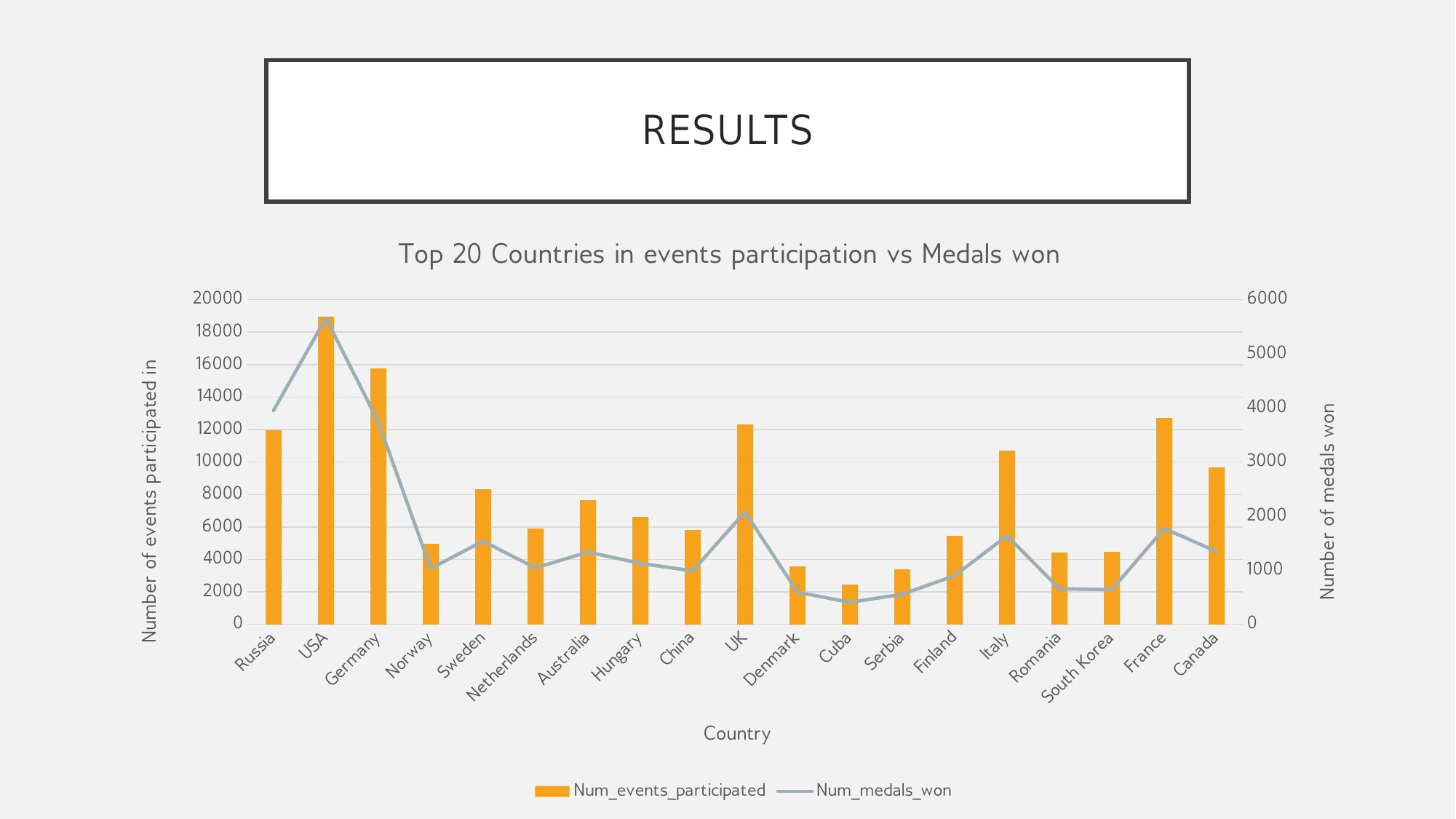

# Results

### Chart: Top 20 Countries in events participation vs Medals won

| Category | Num_events_participated | Num_medals_won |
|---|---|---|
| Russia | 11955.0 | 3950.0 |
| USA | 18944.0 | 5659.0 |
| Germany | 15789.0 | 3741.0 |
| Norway | 4965.0 | 1034.0 |
| Sweden | 8339.0 | 1537.0 |
| Netherlands | 5880.0 | 1043.0 |
| Australia | 7665.0 | 1337.0 |
| Hungary | 6604.0 | 1127.0 |
| China | 5826.0 | 988.0 |
| UK | 12301.0 | 2076.0 |
| Denmark | 3561.0 | 596.0 |
| Cuba | 2457.0 | 408.0 |
| Serbia | 3370.0 | 556.0 |
| Finland | 5466.0 | 900.0 |
| Italy | 10717.0 | 1637.0 |
| Romania | 4439.0 | 658.0 |
| South Korea | 4472.0 | 642.0 |
| France | 12741.0 | 1772.0 |
| Canada | 9689.0 | 1345.0 |